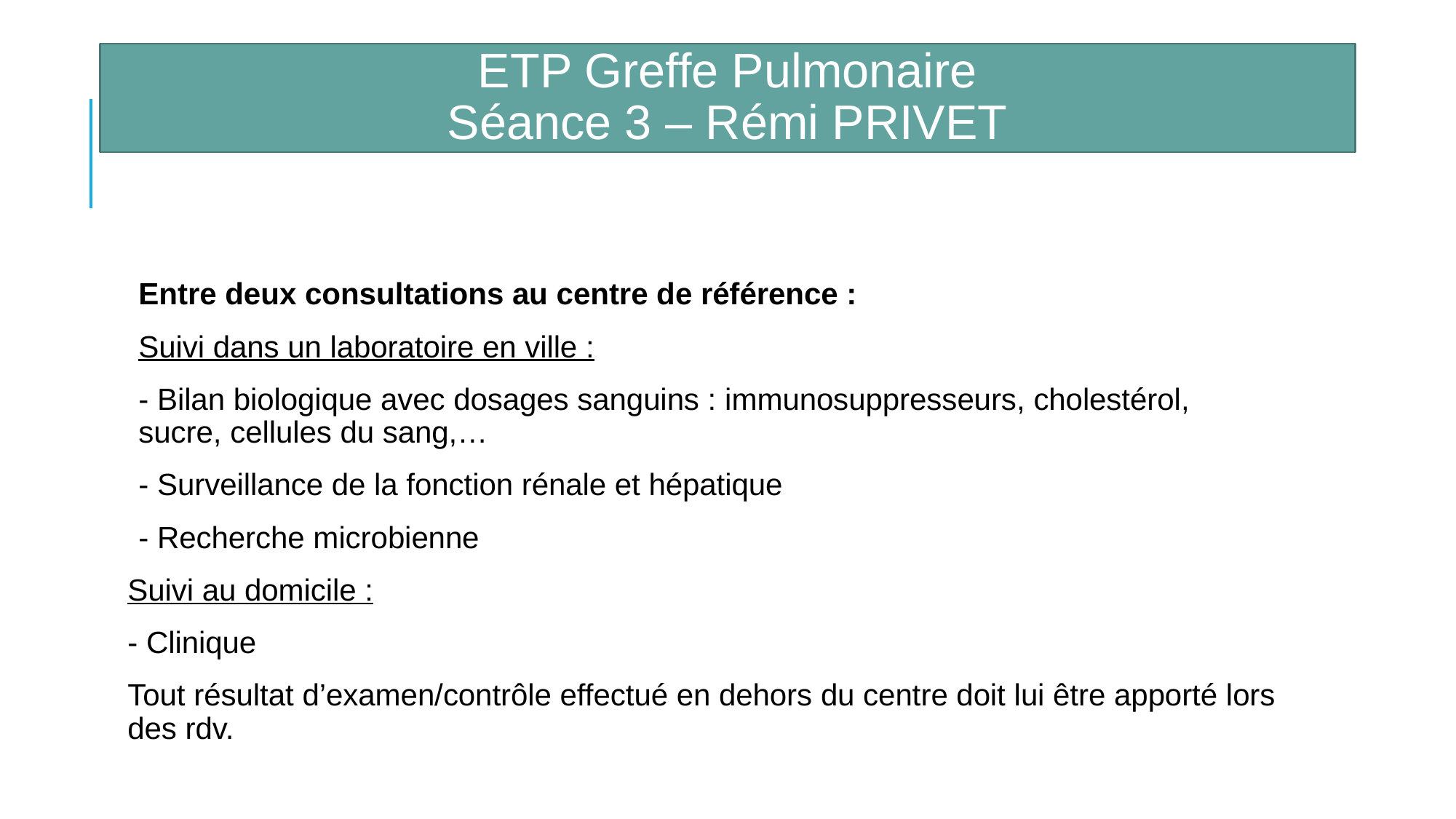

ETP Greffe Pulmonaire
Séance 3 – Rémi PRIVET
Entre deux consultations au centre de référence :
Suivi dans un laboratoire en ville :
- Bilan biologique avec dosages sanguins : immunosuppresseurs, cholestérol, sucre, cellules du sang,…
- Surveillance de la fonction rénale et hépatique
- Recherche microbienne
Suivi au domicile :
- Clinique
Tout résultat d’examen/contrôle effectué en dehors du centre doit lui être apporté lors des rdv.